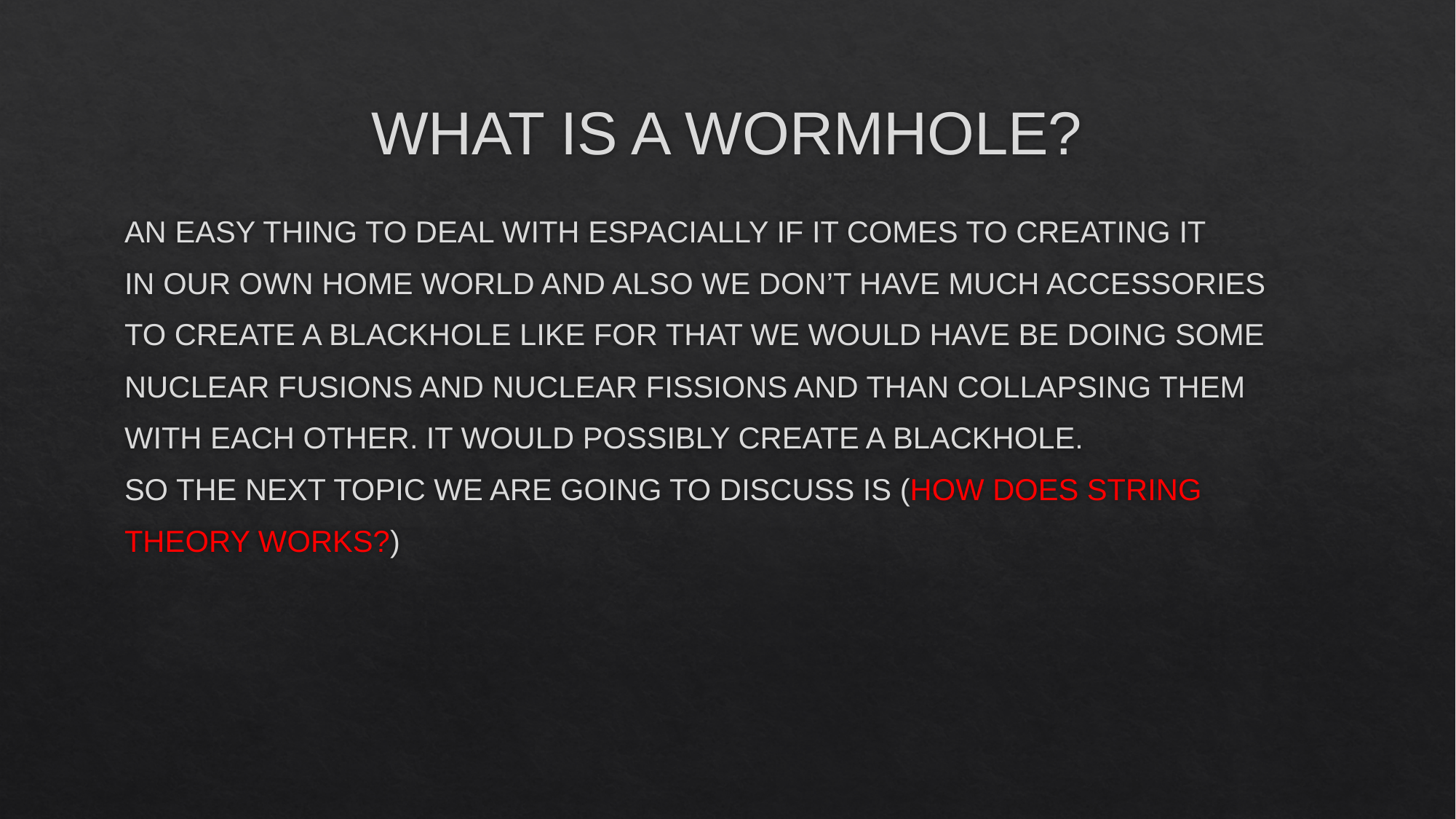

# WHAT IS A WORMHOLE?
AN EASY THING TO DEAL WITH ESPACIALLY IF IT COMES TO CREATING IT
IN OUR OWN HOME WORLD AND ALSO WE DON’T HAVE MUCH ACCESSORIES
TO CREATE A BLACKHOLE LIKE FOR THAT WE WOULD HAVE BE DOING SOME
NUCLEAR FUSIONS AND NUCLEAR FISSIONS AND THAN COLLAPSING THEM
WITH EACH OTHER. IT WOULD POSSIBLY CREATE A BLACKHOLE.
SO THE NEXT TOPIC WE ARE GOING TO DISCUSS IS (HOW DOES STRING
THEORY WORKS?)